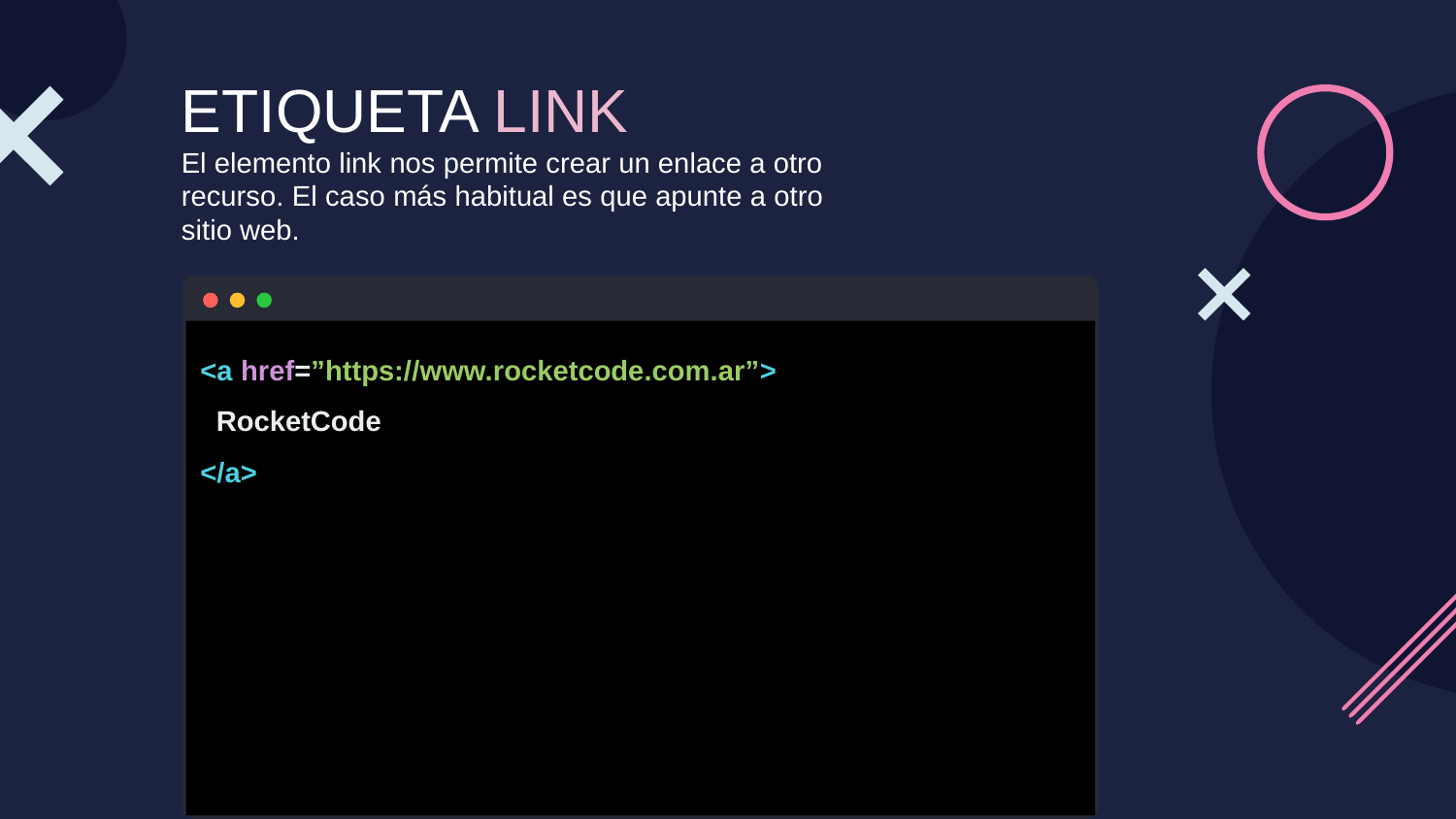

# ETIQUETA LINK
El elemento link nos permite crear un enlace a otro recurso. El caso más habitual es que apunte a otro sitio web.

<a href=”https://www.rocketcode.com.ar”>
  RocketCode
</a>